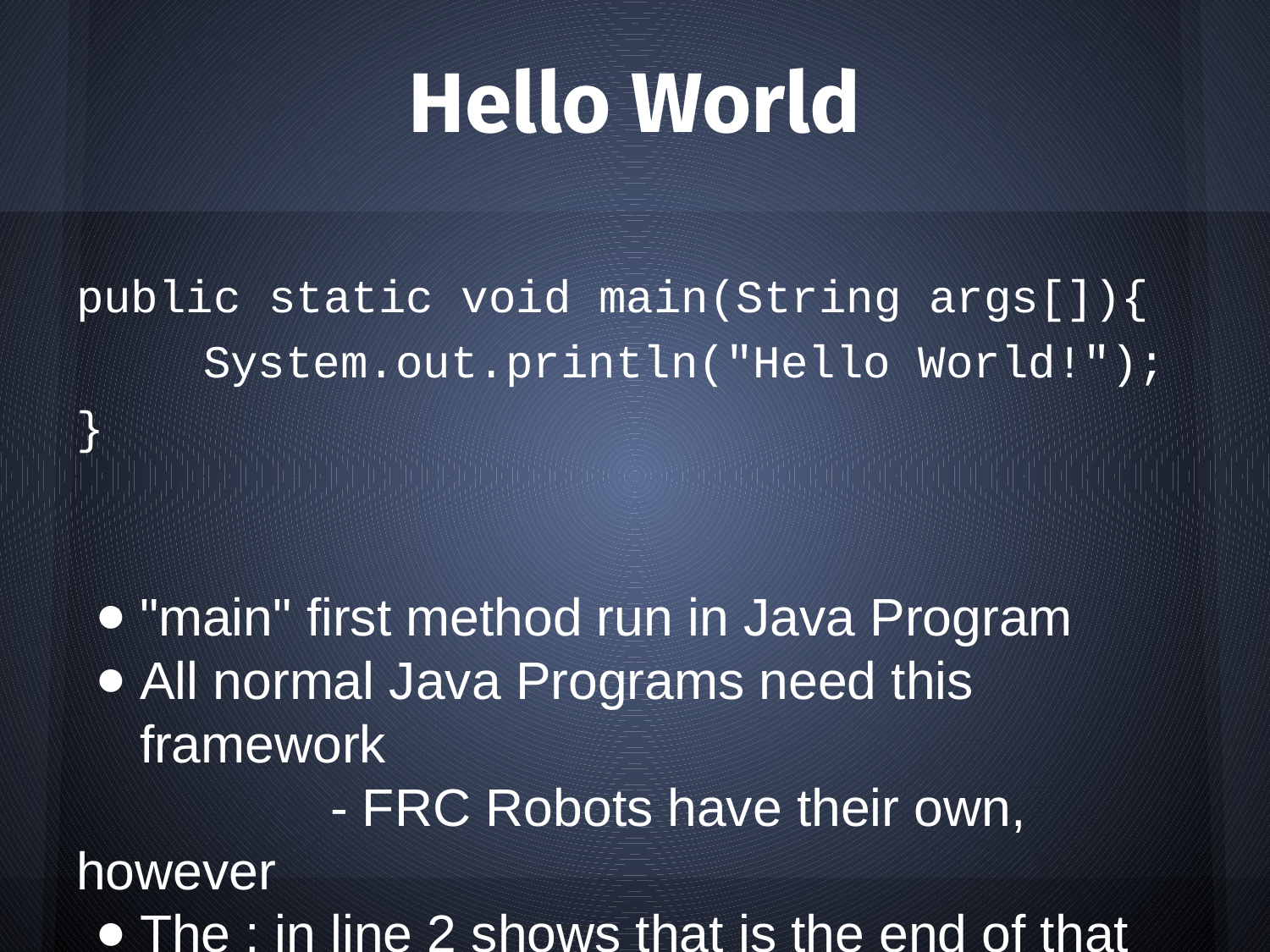

# Hello World
public static void main(String args[]){
	System.out.println("Hello World!");
}
"main" first method run in Java Program
All normal Java Programs need this framework
		- FRC Robots have their own, however
The ; in line 2 shows that is the end of that statement